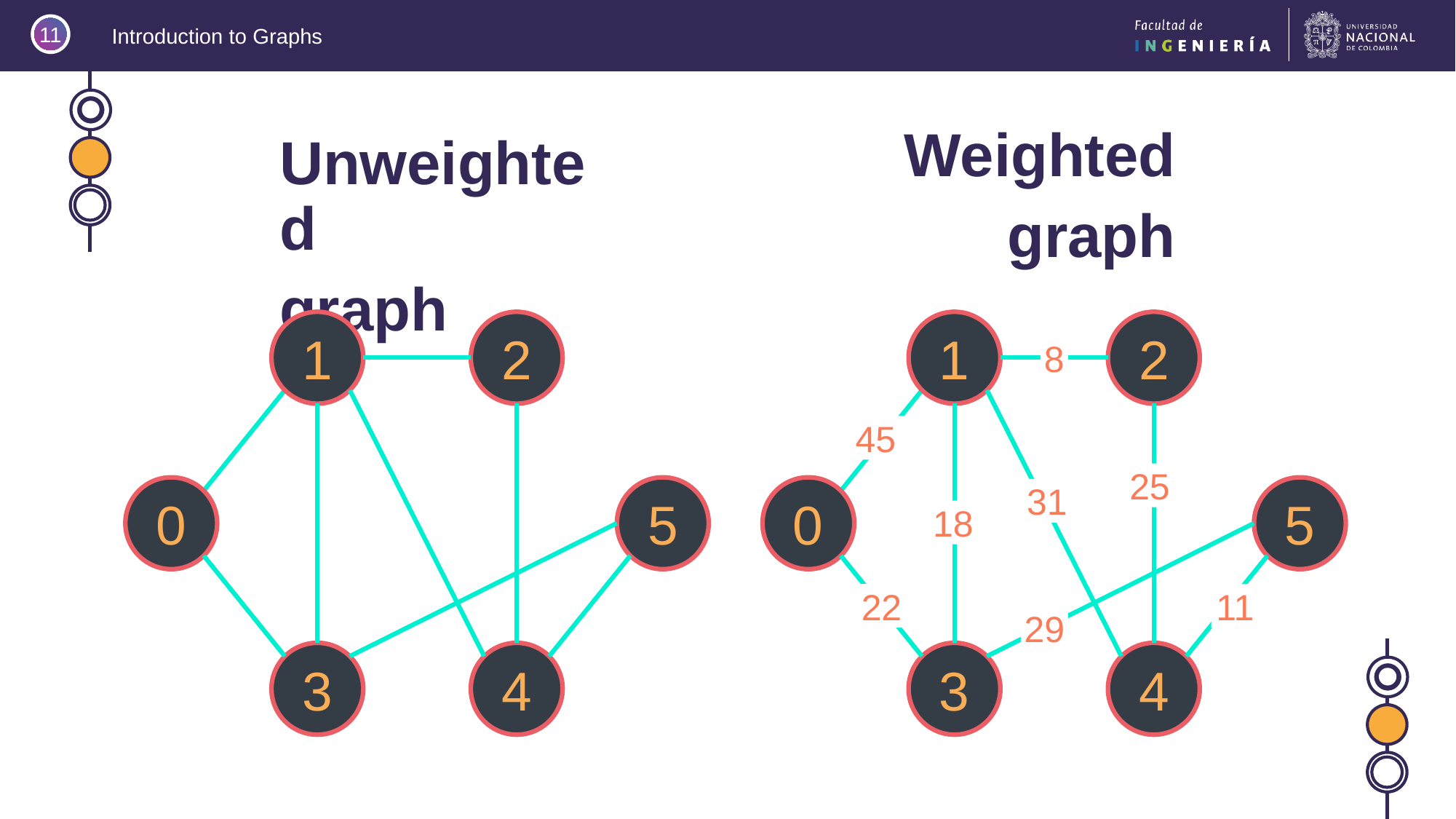

11
Weighted
graph
Unweighted
graph
1
2
0
5
3
4
1
2
8
45
25
0
5
31
18
22
11
29
3
4